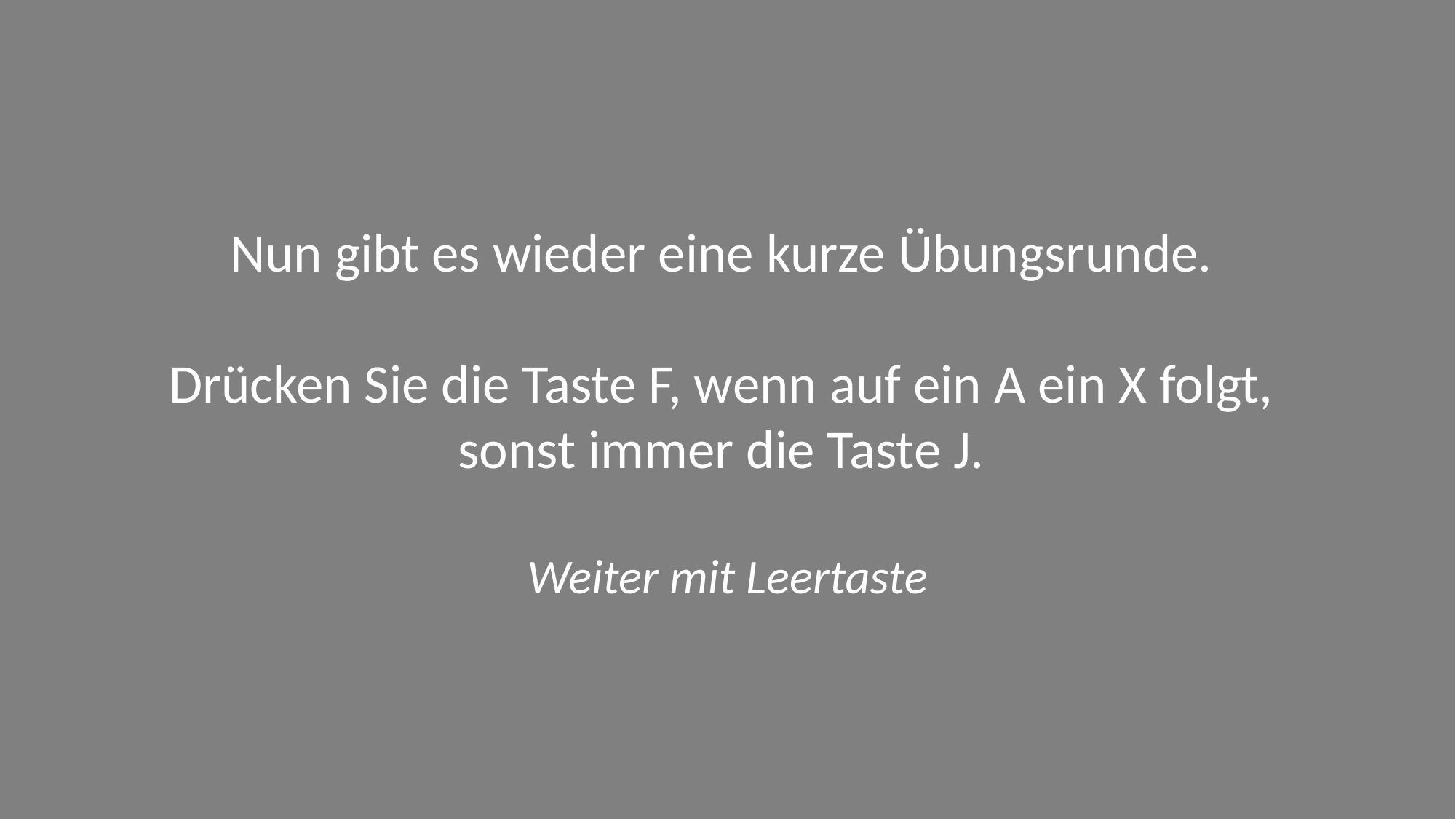

Nun gibt es wieder eine kurze Übungsrunde.

Drücken Sie die Taste F, wenn auf ein A ein X folgt,
sonst immer die Taste J.

Weiter mit Leertaste